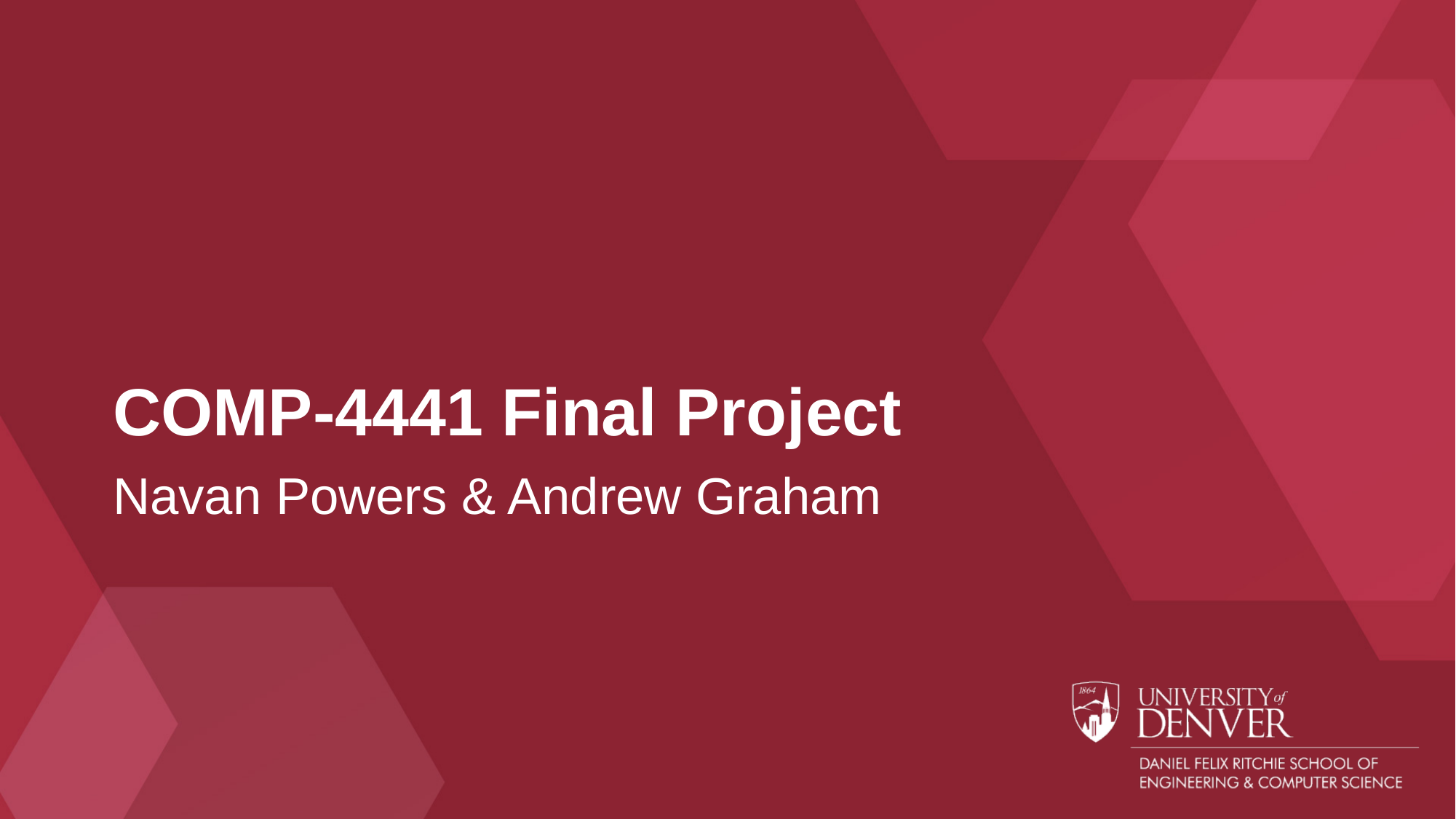

# COMP-4441 Final Project
Navan Powers & Andrew Graham